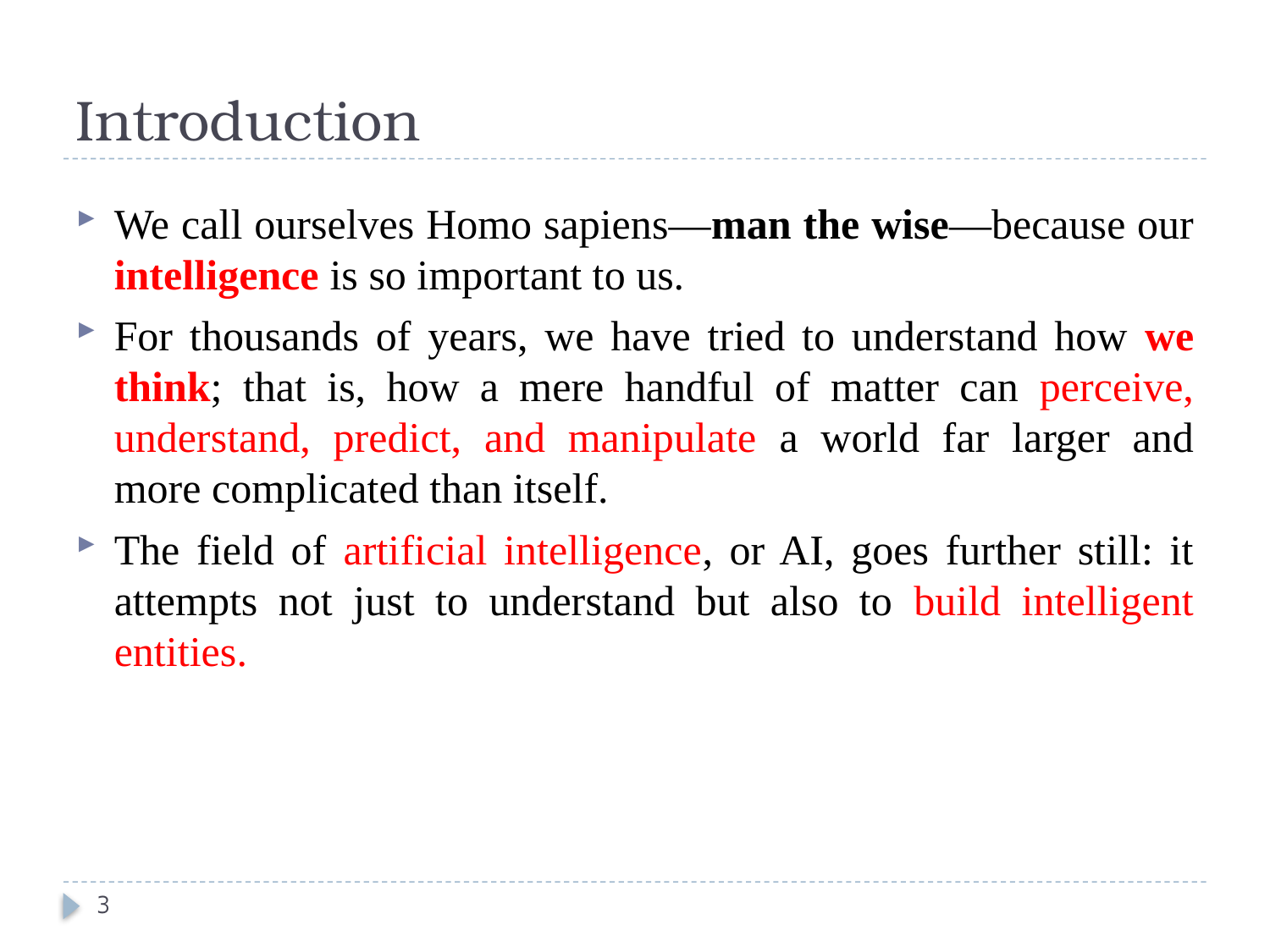

# Introduction
We call ourselves Homo sapiens—man the wise—because our intelligence is so important to us.
For thousands of years, we have tried to understand how we think; that is, how a mere handful of matter can perceive, understand, predict, and manipulate a world far larger and more complicated than itself.
The field of artificial intelligence, or AI, goes further still: it attempts not just to understand but also to build intelligent entities.
3